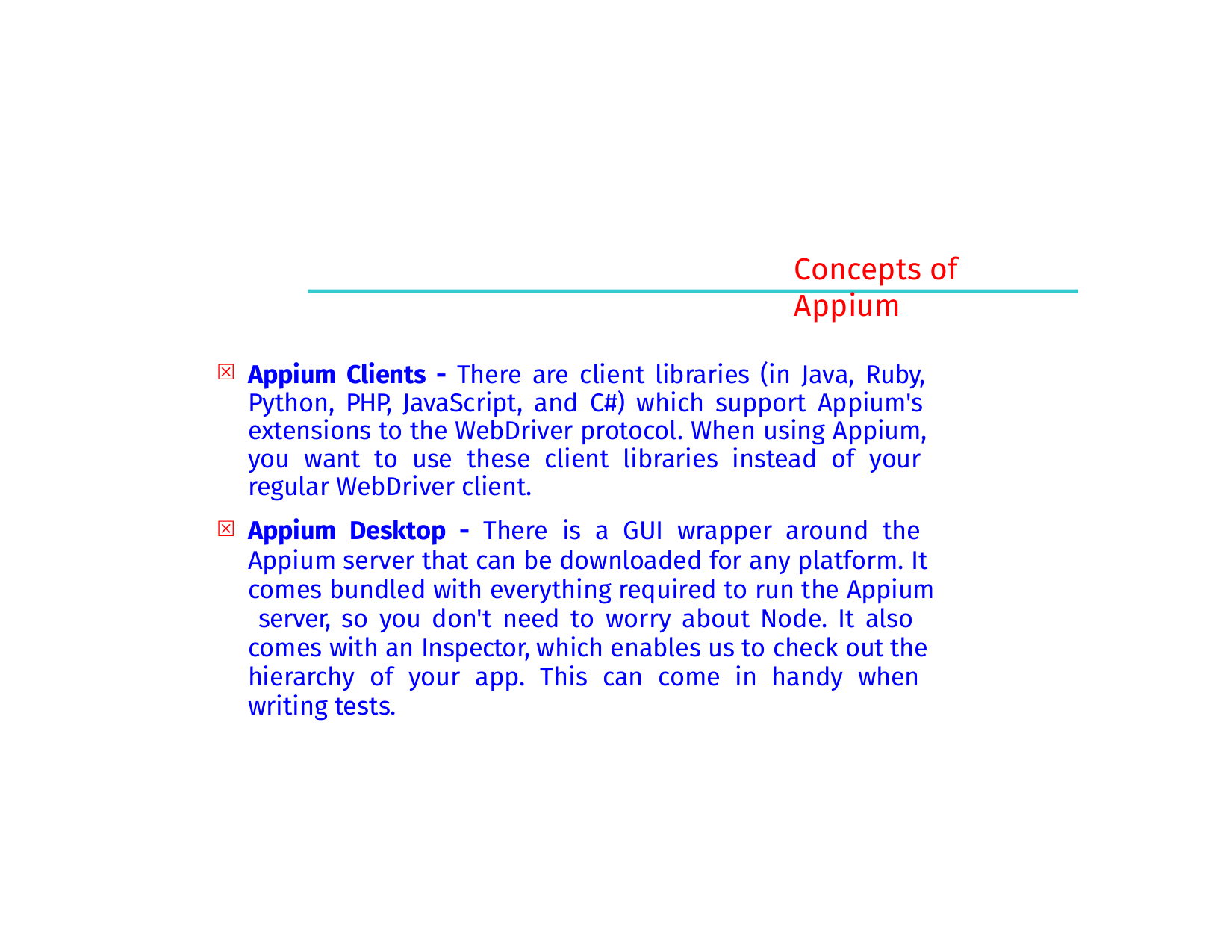

# Concepts of Appium

Appium Clients - There are client libraries (in Java, Ruby,  Python, PHP, JavaScript, and C#) which support Appium's  extensions to the WebDriver protocol. When using Appium,  you want to use these client libraries instead of your  regular WebDriver client.
Appium Desktop - There is a GUI wrapper around the  Appium server that can be downloaded for any platform. It  comes bundled with everything required to run the Appium  server, so you don't need to worry about Node. It also   comes with an Inspector, which enables us to check out the  hierarchy of your app. This can come in handy when  writing tests.